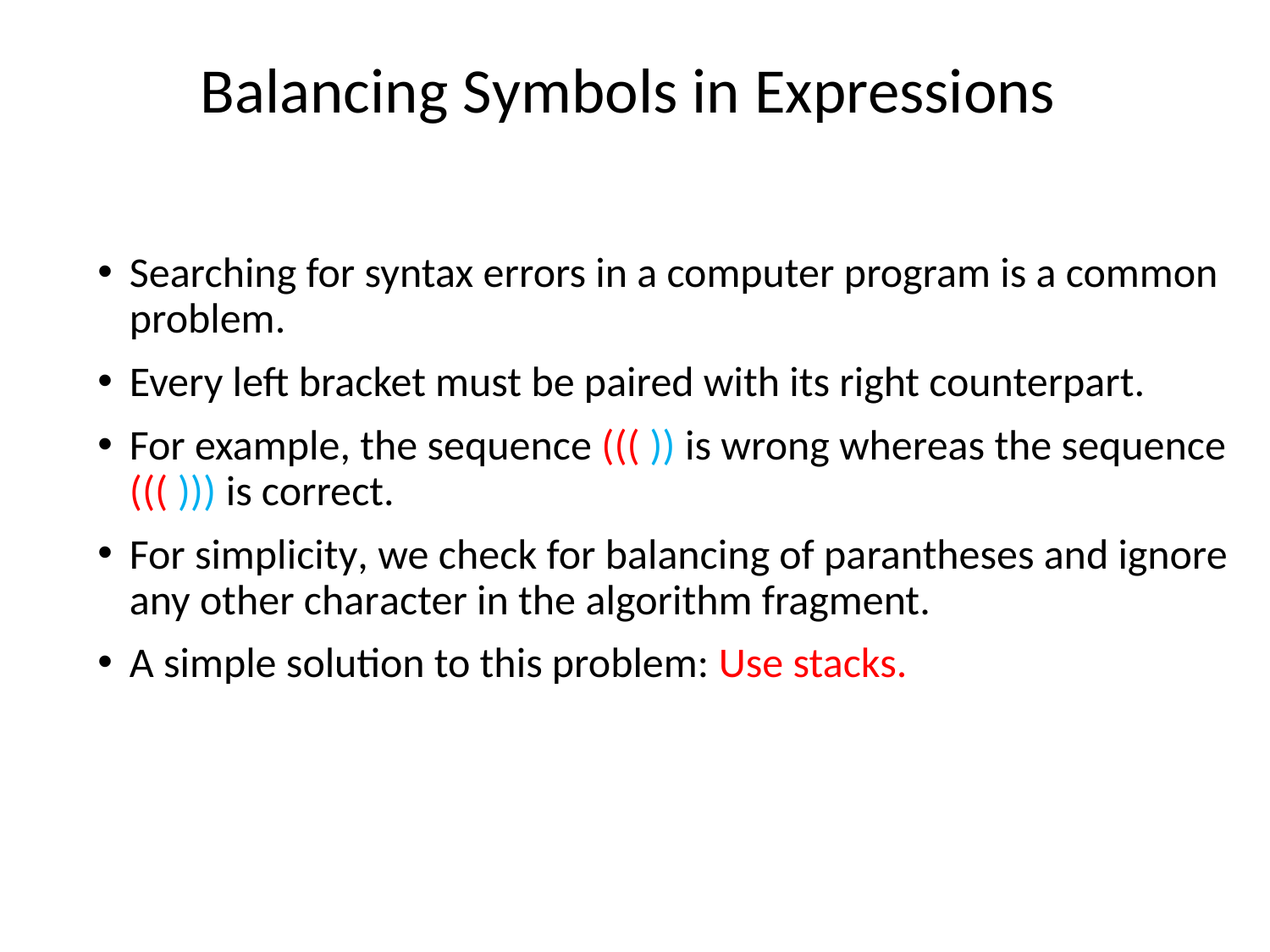

Balancing Symbols in Expressions

Searching for syntax errors in a computer program is a common problem.
Every left bracket must be paired with its right counterpart.
For example, the sequence ((( )) is wrong whereas the sequence ((( ))) is correct.
For simplicity, we check for balancing of parantheses and ignore any other character in the algorithm fragment.
A simple solution to this problem: Use stacks.